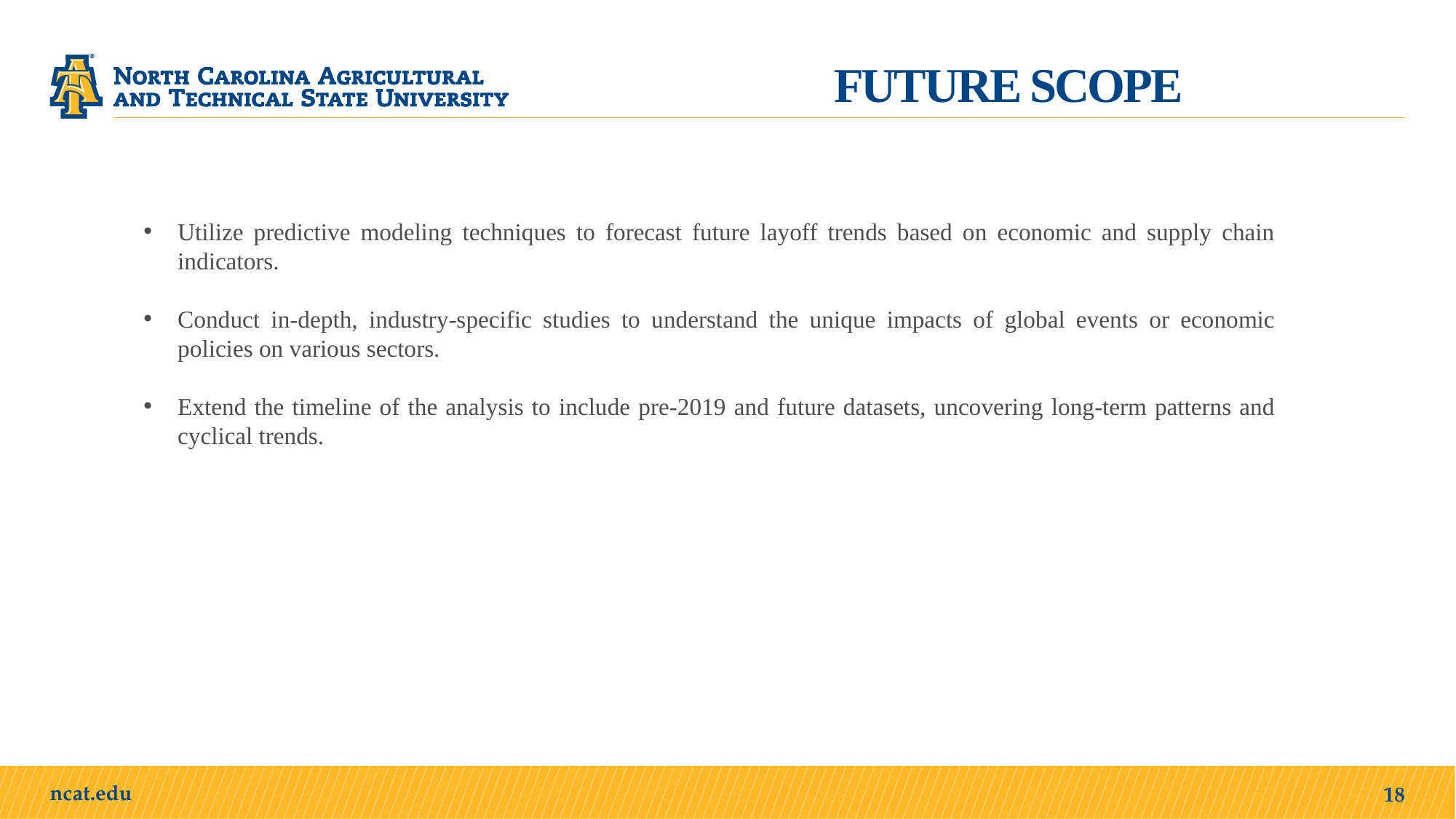

FUTURE SCOPE
Utilize predictive modeling techniques to forecast future layoff trends based on economic and supply chain indicators.

Conduct in-depth, industry-specific studies to understand the unique impacts of global events or economic policies on various sectors.

Extend the timeline of the analysis to include pre-2019 and future datasets, uncovering long-term patterns and cyclical trends.
18